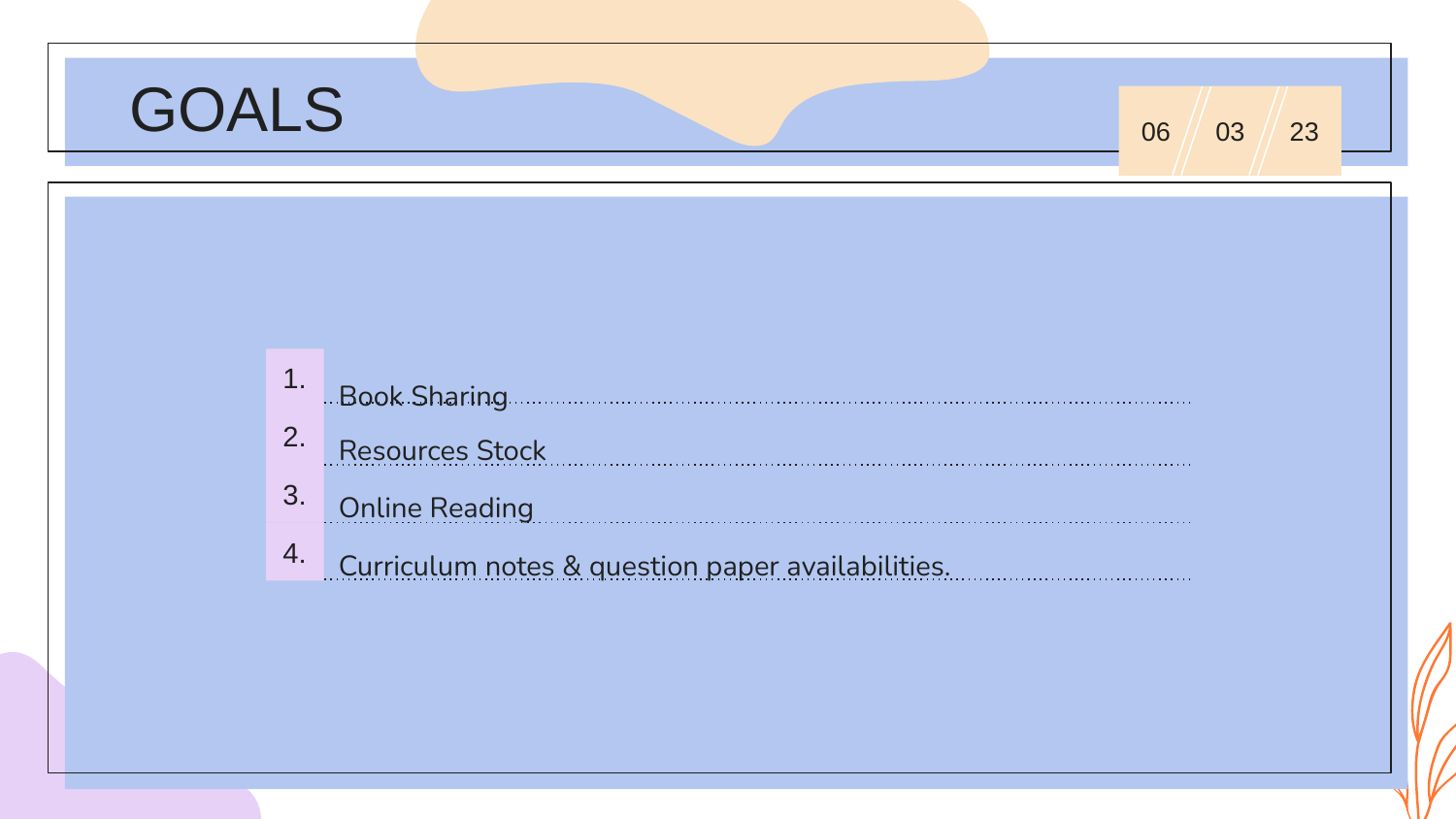

GOALS

# 06
03
23
Book Sharing
1.
Resources Stock
2.
Online Reading
3.
Curriculum notes & question paper availabilities.
4.